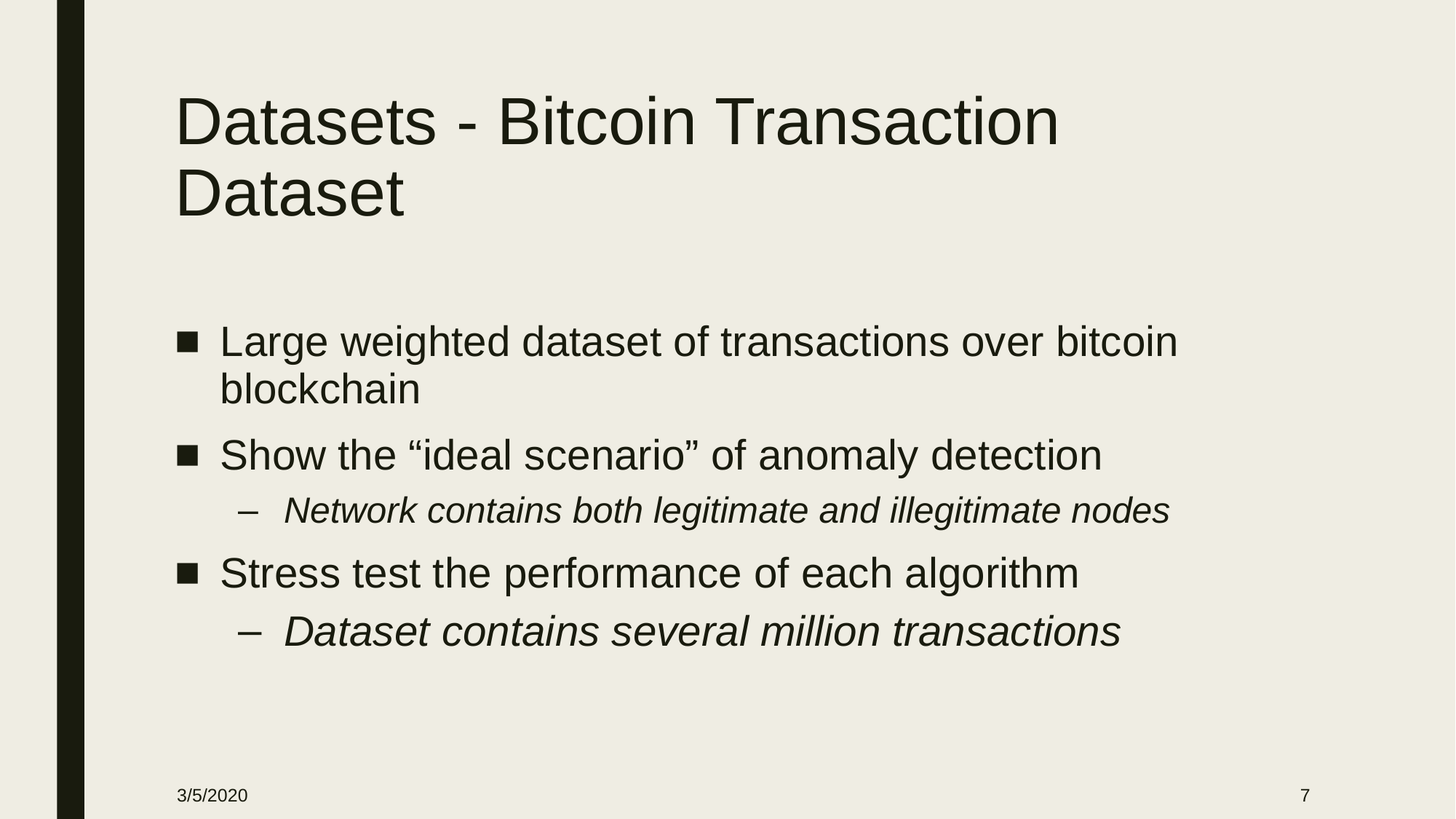

# Datasets - Bitcoin Transaction Dataset
Large weighted dataset of transactions over bitcoin blockchain
Show the “ideal scenario” of anomaly detection
Network contains both legitimate and illegitimate nodes
Stress test the performance of each algorithm
Dataset contains several million transactions
3/5/2020
7